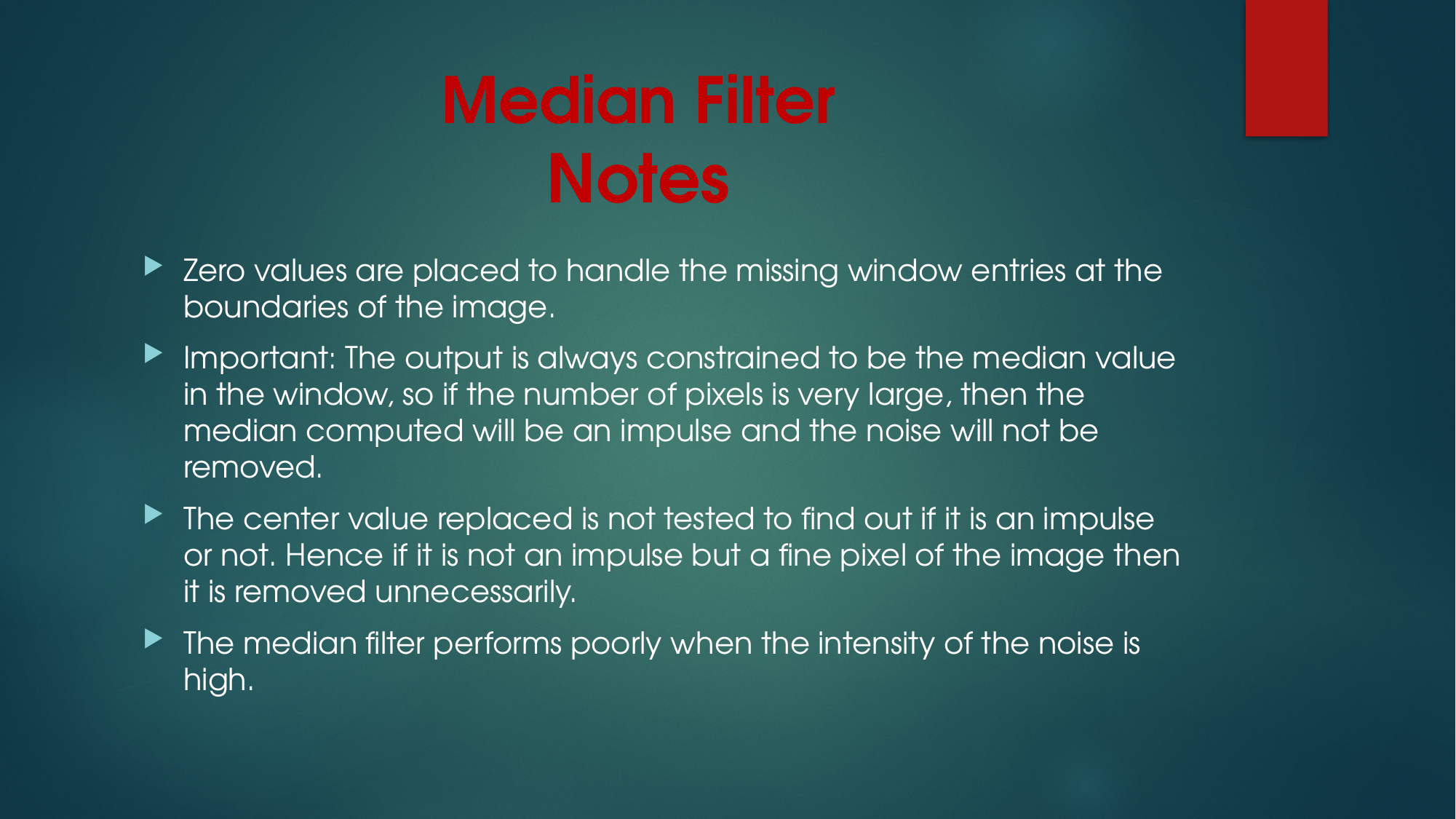

# Median Filter Notes
Zero values are placed to handle the missing window entries at the boundaries of the image.
Important: The output is always constrained to be the median value in the window, so if the number of pixels is very large, then the median computed will be an impulse and the noise will not be removed.
The center value replaced is not tested to find out if it is an impulse or not. Hence if it is not an impulse but a fine pixel of the image then it is removed unnecessarily.
The median filter performs poorly when the intensity of the noise is high.